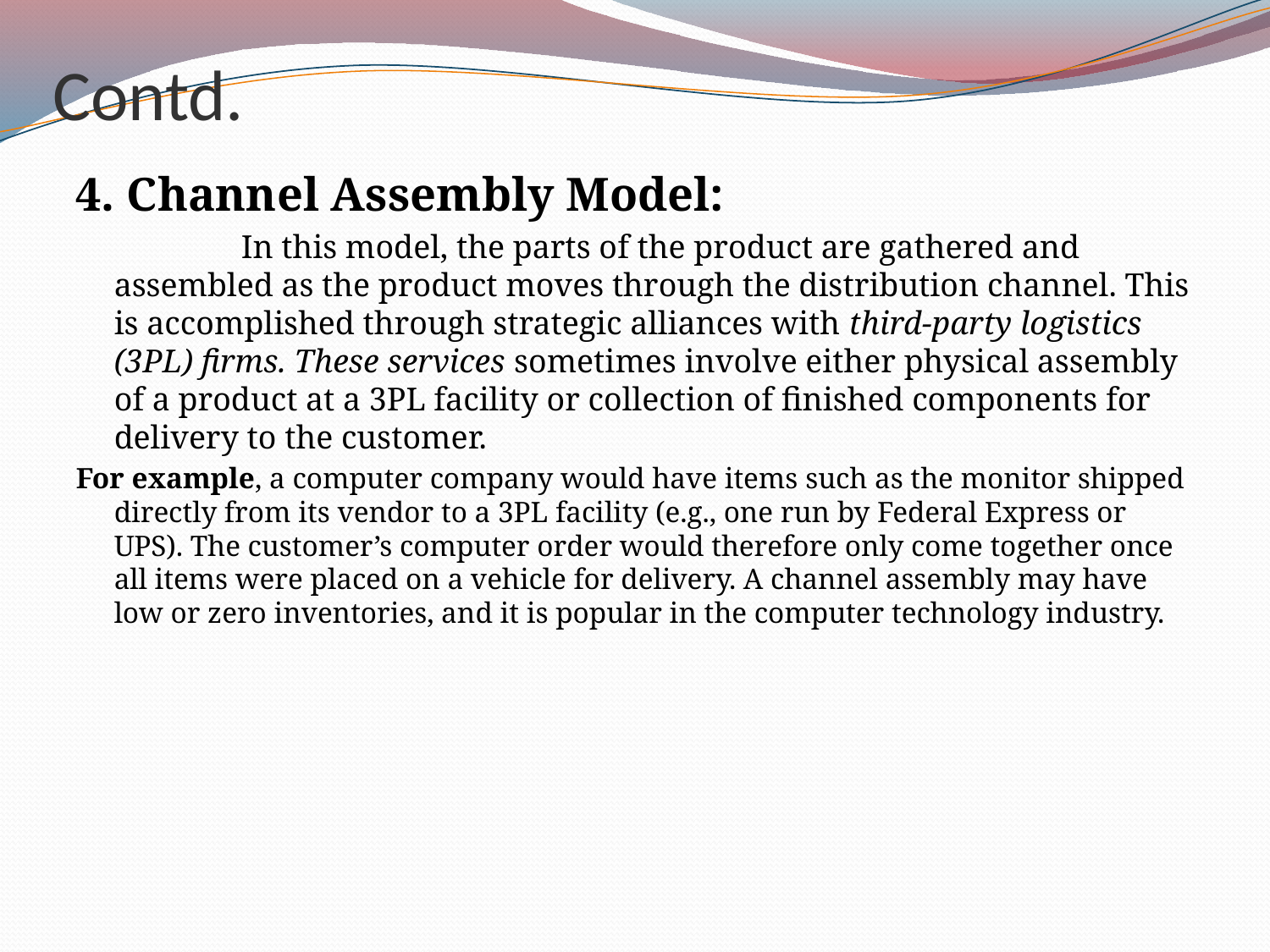

# Contd.
4. Channel Assembly Model:
		In this model, the parts of the product are gathered and assembled as the product moves through the distribution channel. This is accomplished through strategic alliances with third-party logistics (3PL) firms. These services sometimes involve either physical assembly of a product at a 3PL facility or collection of finished components for delivery to the customer.
For example, a computer company would have items such as the monitor shipped directly from its vendor to a 3PL facility (e.g., one run by Federal Express or UPS). The customer’s computer order would therefore only come together once all items were placed on a vehicle for delivery. A channel assembly may have low or zero inventories, and it is popular in the computer technology industry.